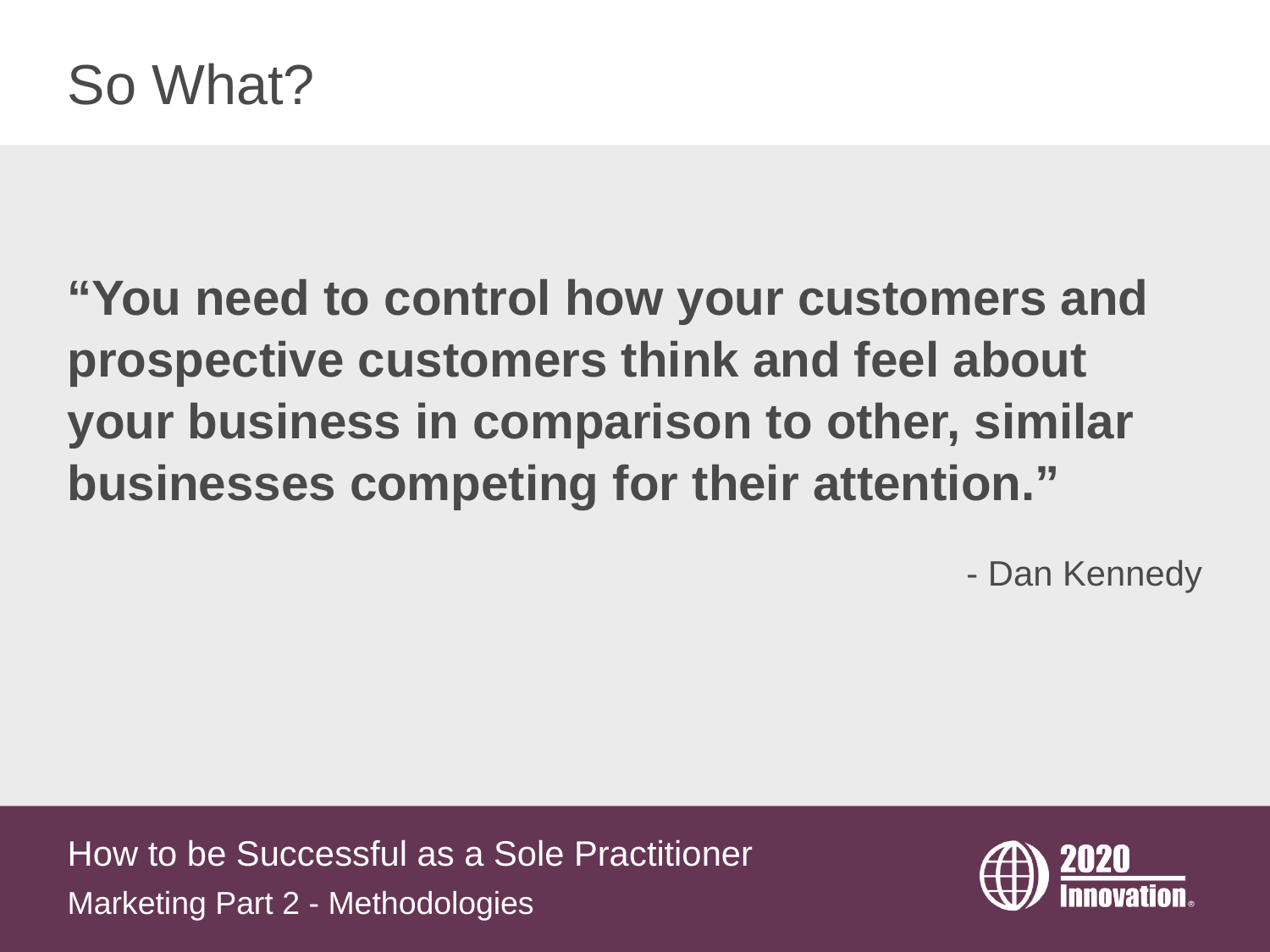

# So What?
“You need to control how your customers and prospective customers think and feel about your business in comparison to other, similar businesses competing for their attention.”
- Dan Kennedy